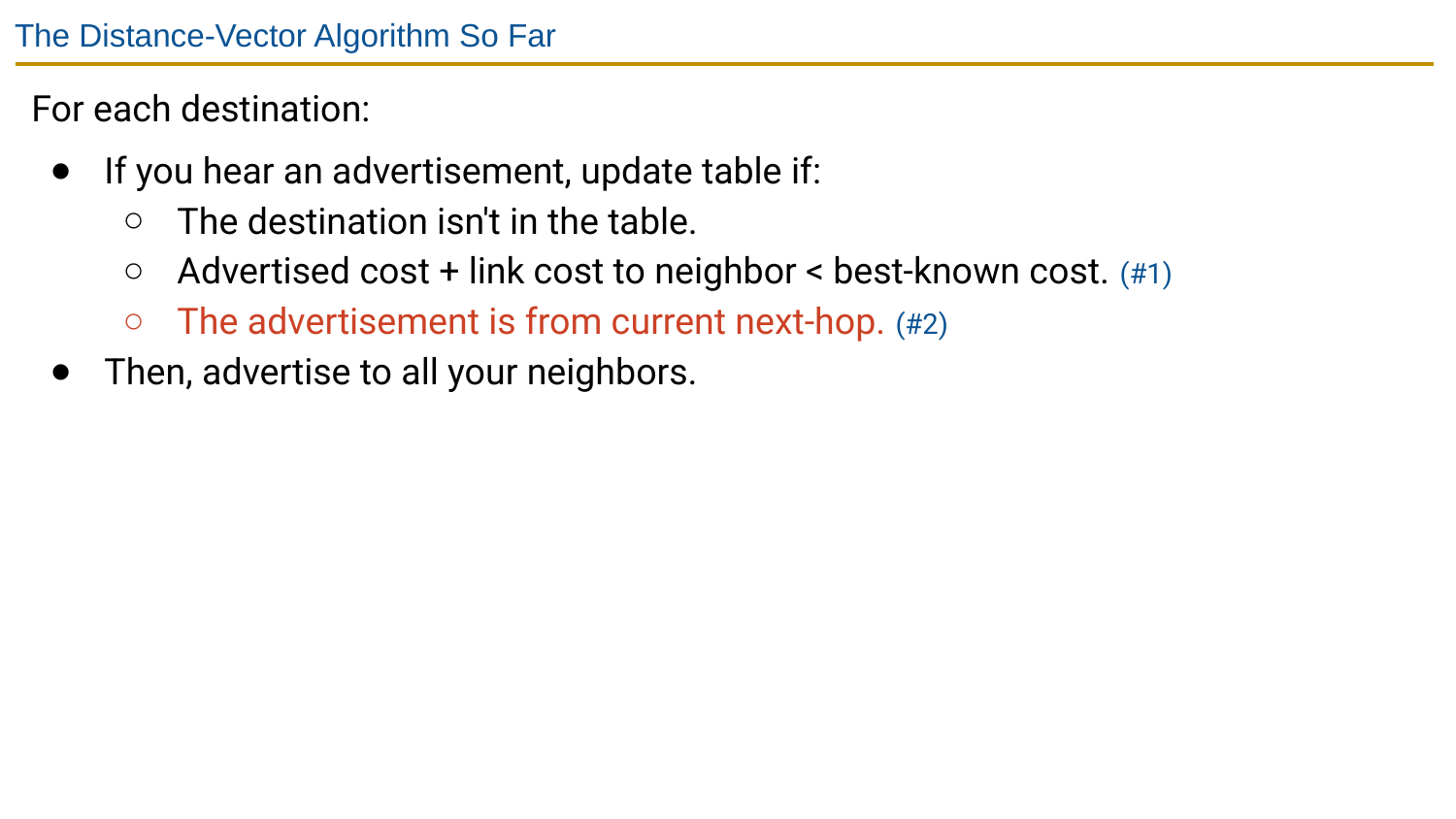

# The Distance-Vector Algorithm So Far
For each destination:
If you hear an advertisement, update table if:
The destination isn't in the table.
Advertised cost + link cost to neighbor < best-known cost. (#1)
The advertisement is from current next-hop. (#2)
Then, advertise to all your neighbors.